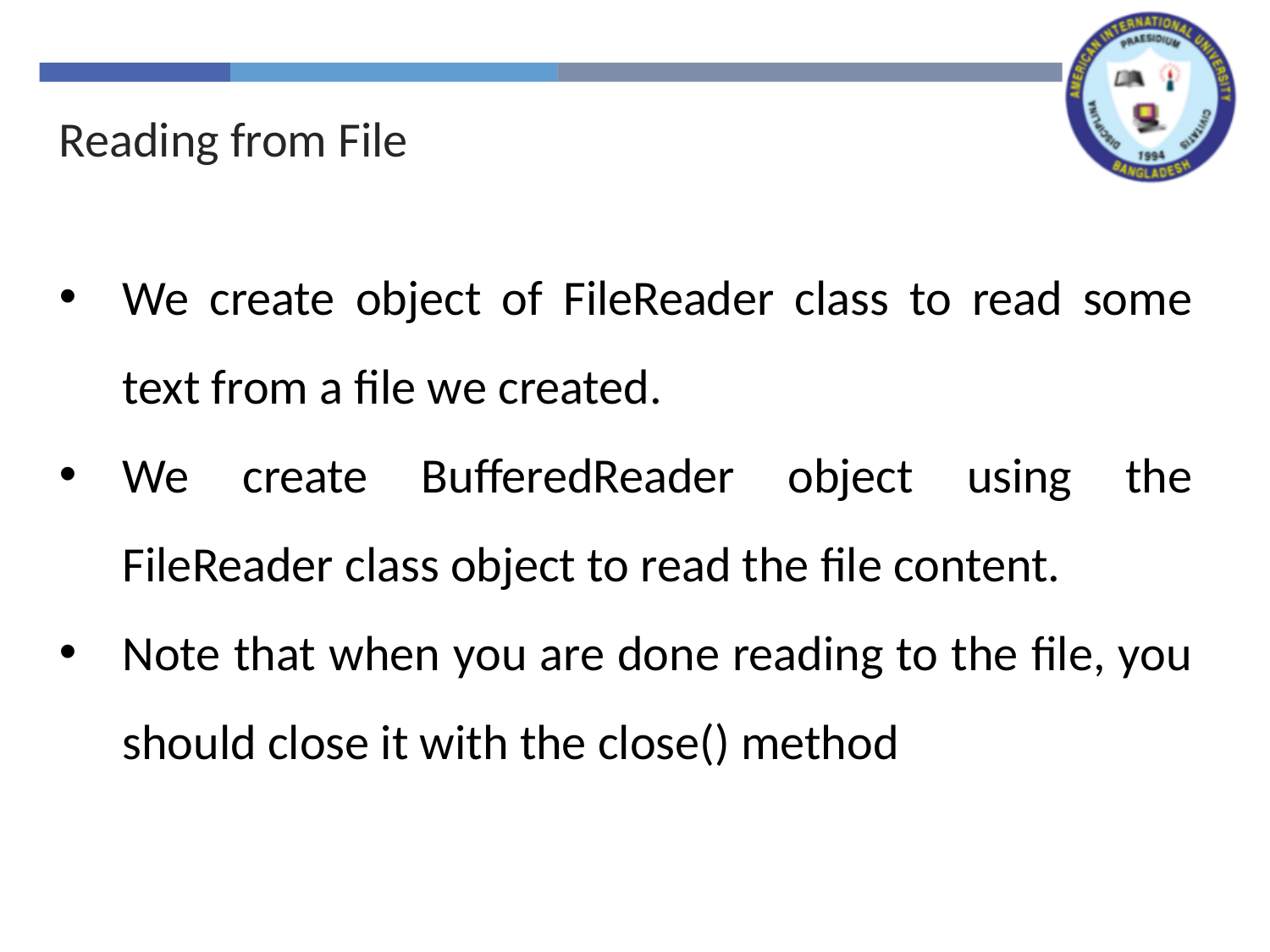

Reading from File
We create object of FileReader class to read some text from a file we created.
We create BufferedReader object using the FileReader class object to read the file content.
Note that when you are done reading to the file, you should close it with the close() method